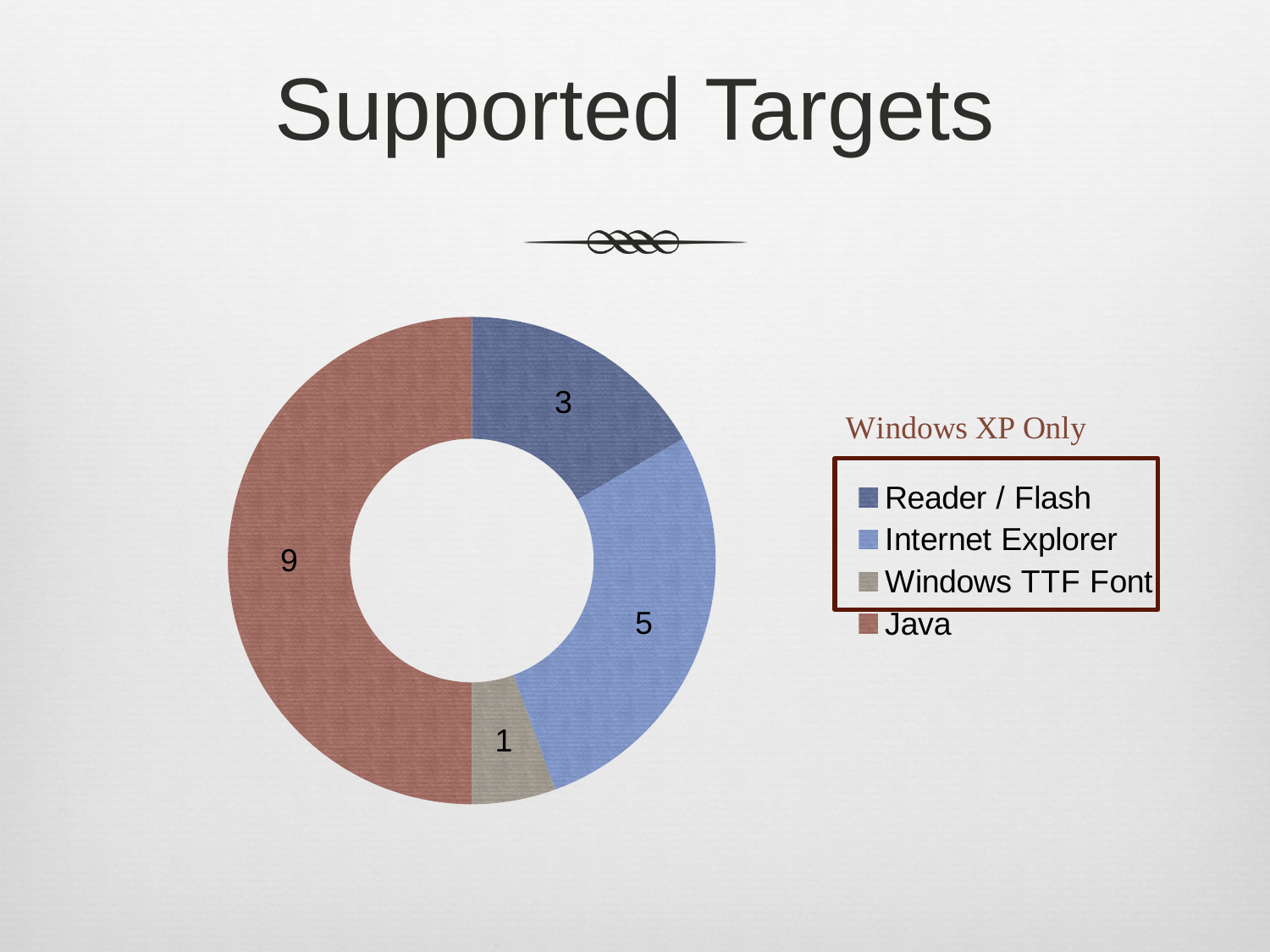

# Supported Targets

### Chart

| Category | Sales |
|---|---|
| Reader / Flash | 3.0 |
| Internet Explorer | 5.0 |
| Windows TTF Font | 1.0 |
| Java | 9.0 |